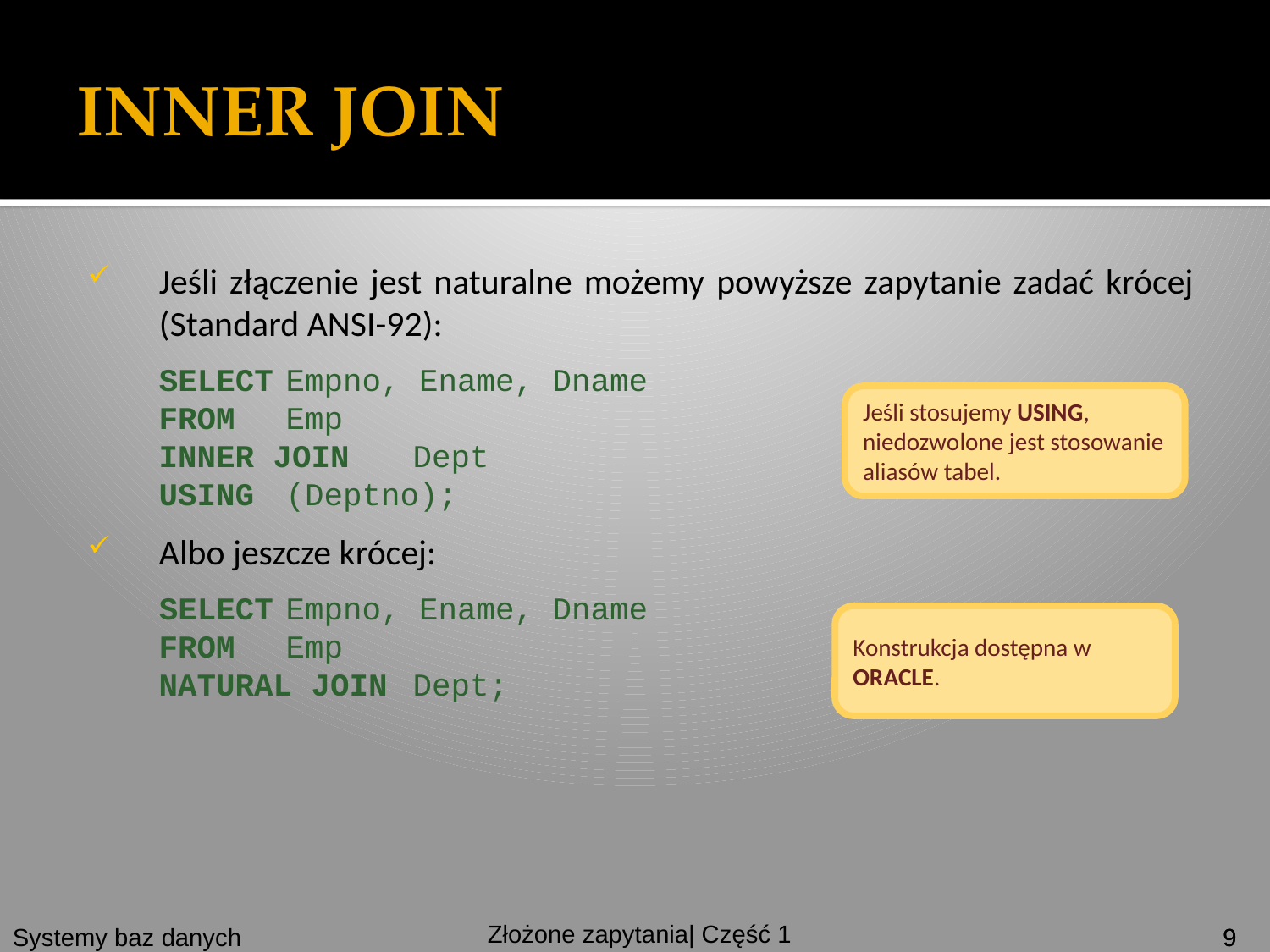

# INNER JOIN
Jeśli złączenie jest naturalne możemy powyższe zapytanie zadać krócej (Standard ANSI-92):
SELECT	Empno, Ename, Dname
FROM	Emp
INNER JOIN	Dept
USING	(Deptno);
Albo jeszcze krócej:
SELECT	Empno, Ename, Dname
FROM	Emp
NATURAL JOIN	Dept;
Jeśli stosujemy USING, niedozwolone jest stosowanie aliasów tabel.
Konstrukcja dostępna w ORACLE.
Złożone zapytania| Część 1